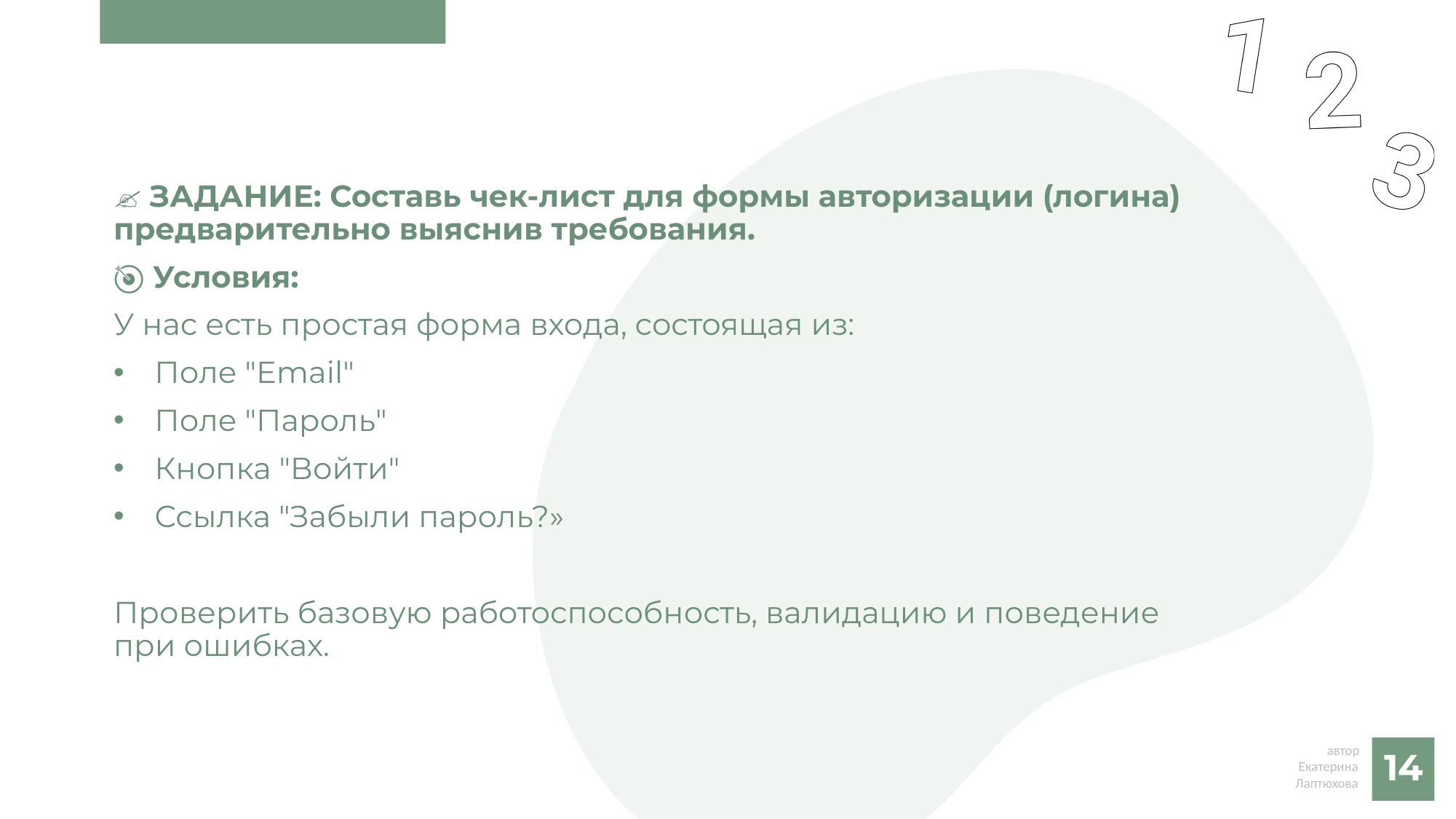

✍️ ЗАДАНИЕ: Составь чек-лист для формы авторизации (логина) предварительно выяснив требования.
🎯 Условия:
У нас есть простая форма входа, состоящая из:
Поле "Email"
Поле "Пароль"
Кнопка "Войти"
Ссылка "Забыли пароль?»

Проверить базовую работоспособность, валидацию и поведение при ошибках.

14